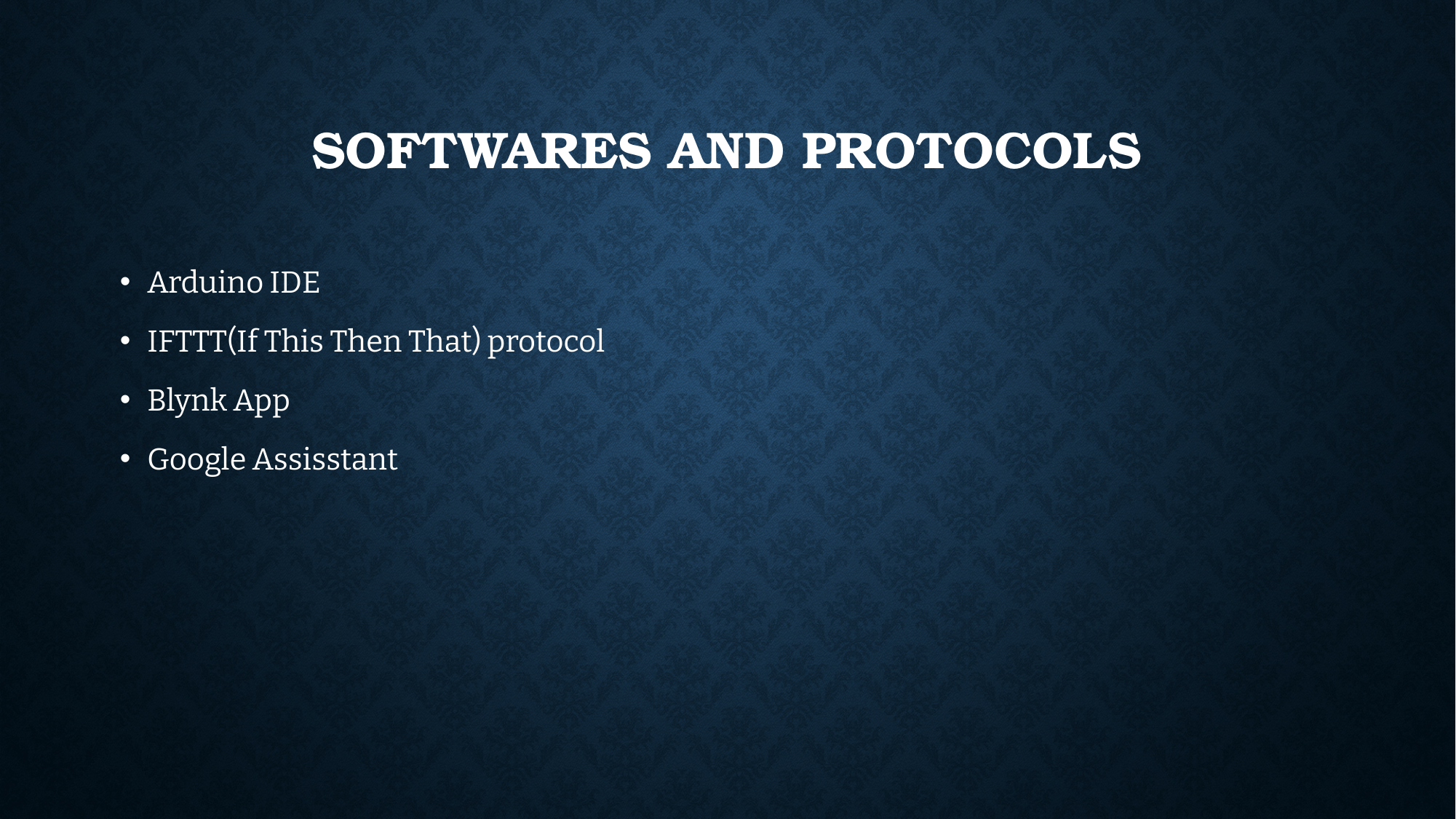

# Softwares and protocols
Arduino IDE
IFTTT(If This Then That) protocol
Blynk App
Google Assisstant